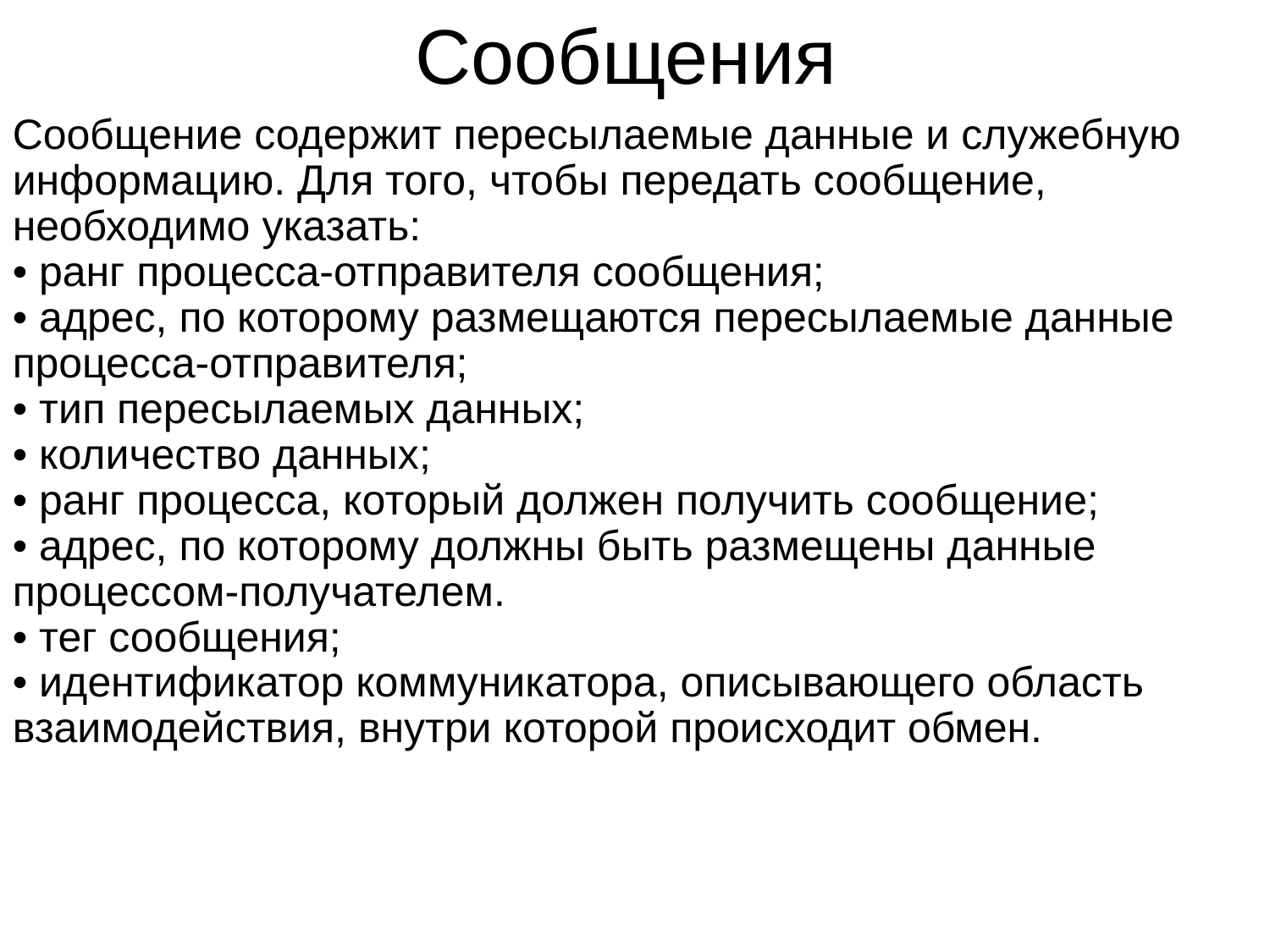

Сообщения
Сообщение содержит пересылаемые данные и служебную информацию. Для того, чтобы передать сообщение, необходимо указать:
• ранг процесса-отправителя сообщения;
• адрес, по которому размещаются пересылаемые данные процесса-отправителя;
• тип пересылаемых данных;
• количество данных;
• ранг процесса, который должен получить сообщение;
• адрес, по которому должны быть размещены данные процессом-получателем.
• тег сообщения;
• идентификатор коммуникатора, описывающего область взаимодействия, внутри которой происходит обмен.